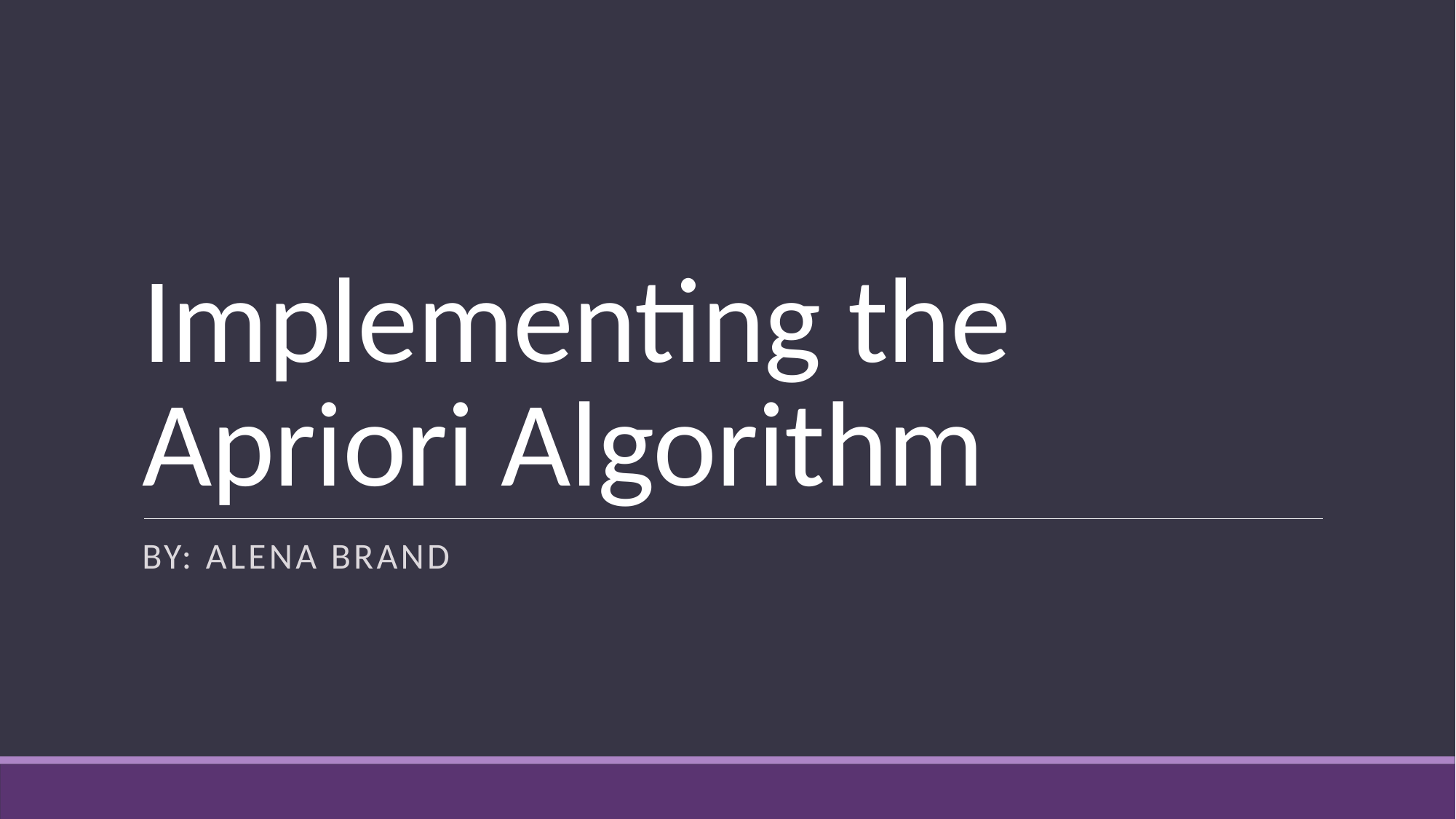

# Implementing the Apriori Algorithm
By: Alena Brand